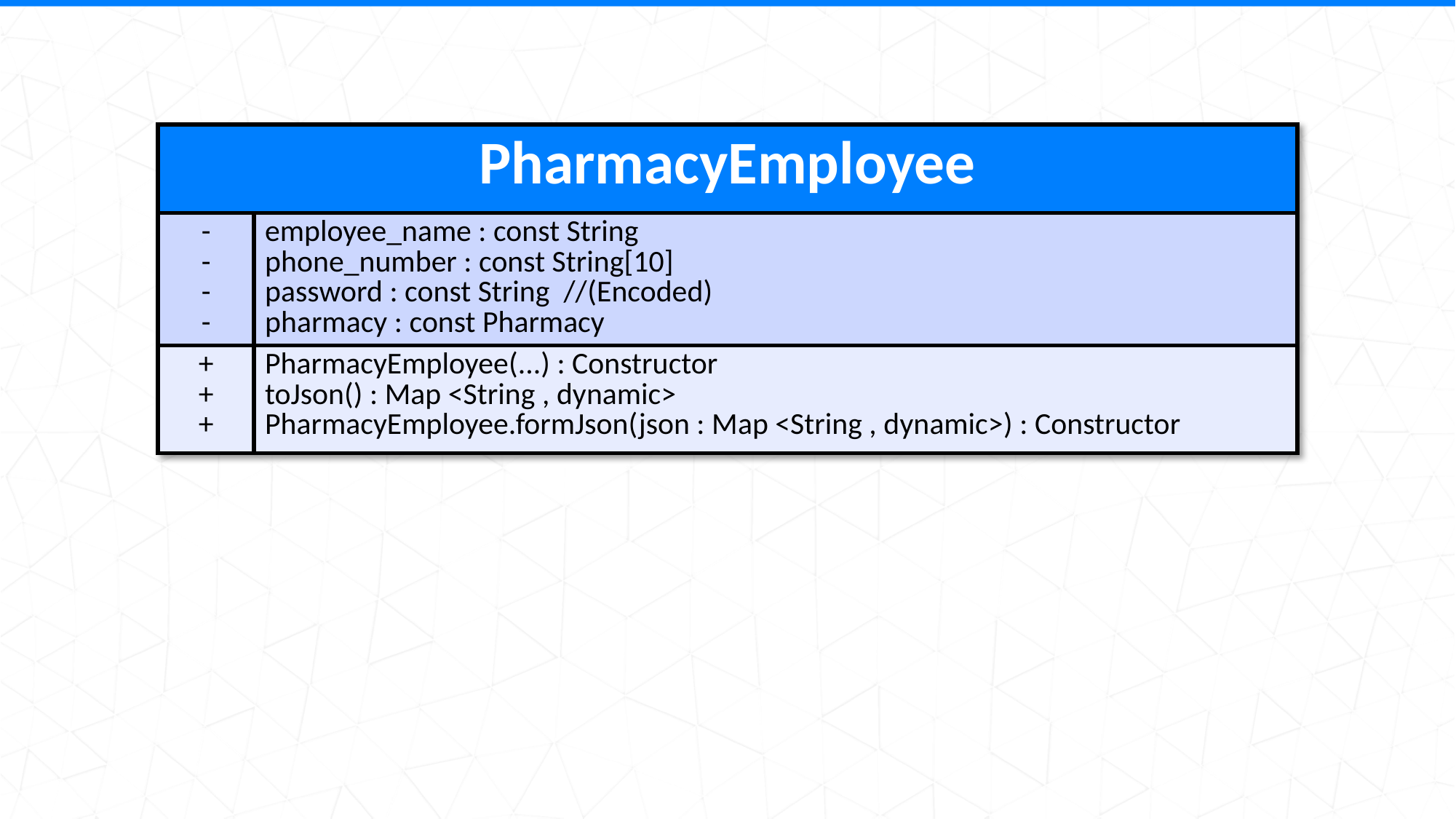

| PharmacyEmployee |  |
| --- | --- |
| - - - - | employee\_name : const String phone\_number : const String[10] password : const String //(Encoded) pharmacy : const Pharmacy |
| + + + | PharmacyEmployee(...) : Constructor toJson() : Map <String , dynamic> PharmacyEmployee.formJson(json : Map <String , dynamic>) : Constructor |